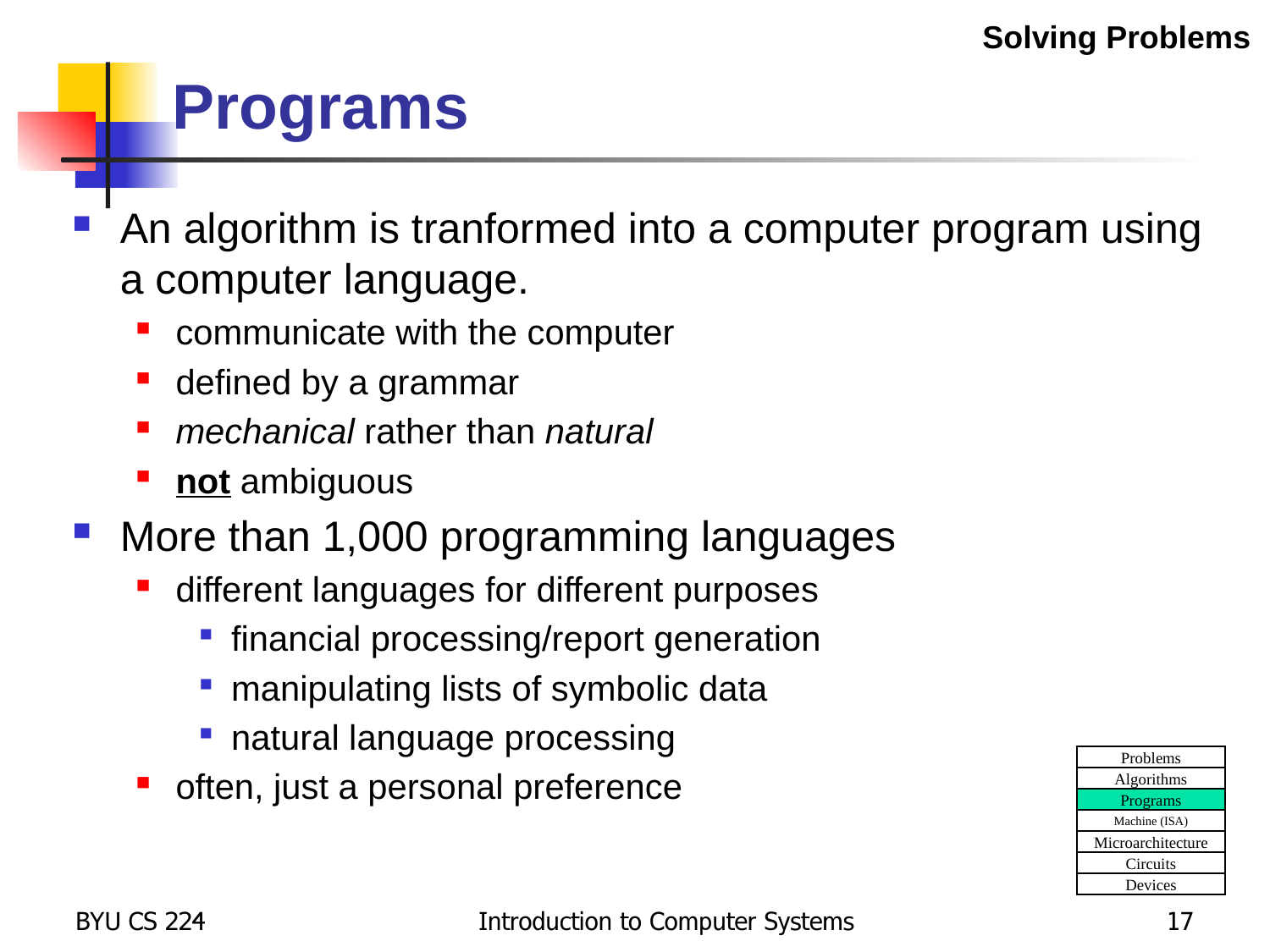

Solving Problems
# Programs
An algorithm is tranformed into a computer program using a computer language.
communicate with the computer
defined by a grammar
mechanical rather than natural
not ambiguous
More than 1,000 programming languages
different languages for different purposes
financial processing/report generation
manipulating lists of symbolic data
natural language processing
often, just a personal preference
Problems
Algorithms
Programs
Machine (ISA)
Microarchitecture
Circuits
Devices
BYU CS 224
Introduction to Computer Systems
17